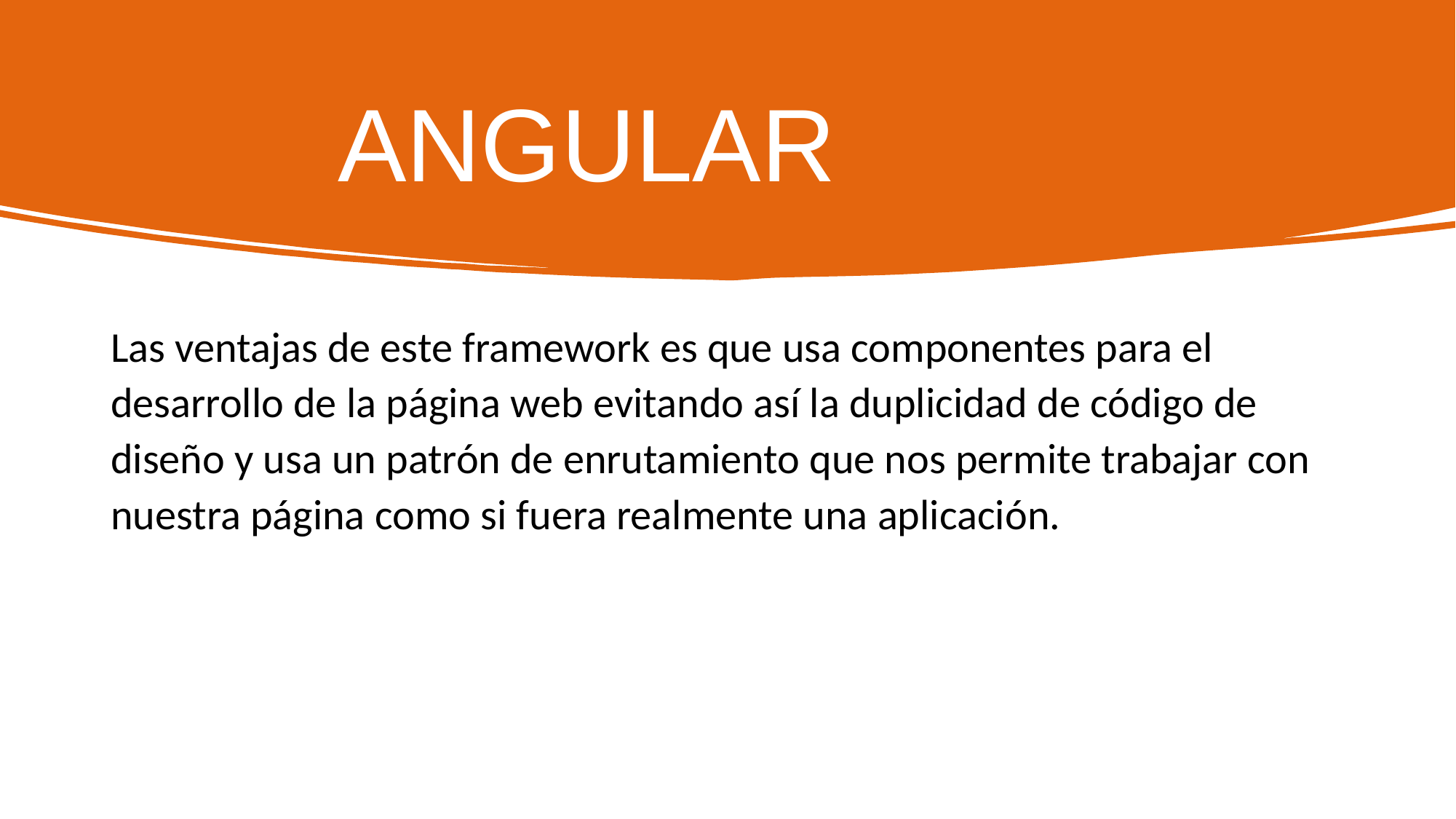

# ANGULAR
Las ventajas de este framework es que usa componentes para el desarrollo de la página web evitando así la duplicidad de código de diseño y usa un patrón de enrutamiento que nos permite trabajar con nuestra página como si fuera realmente una aplicación.